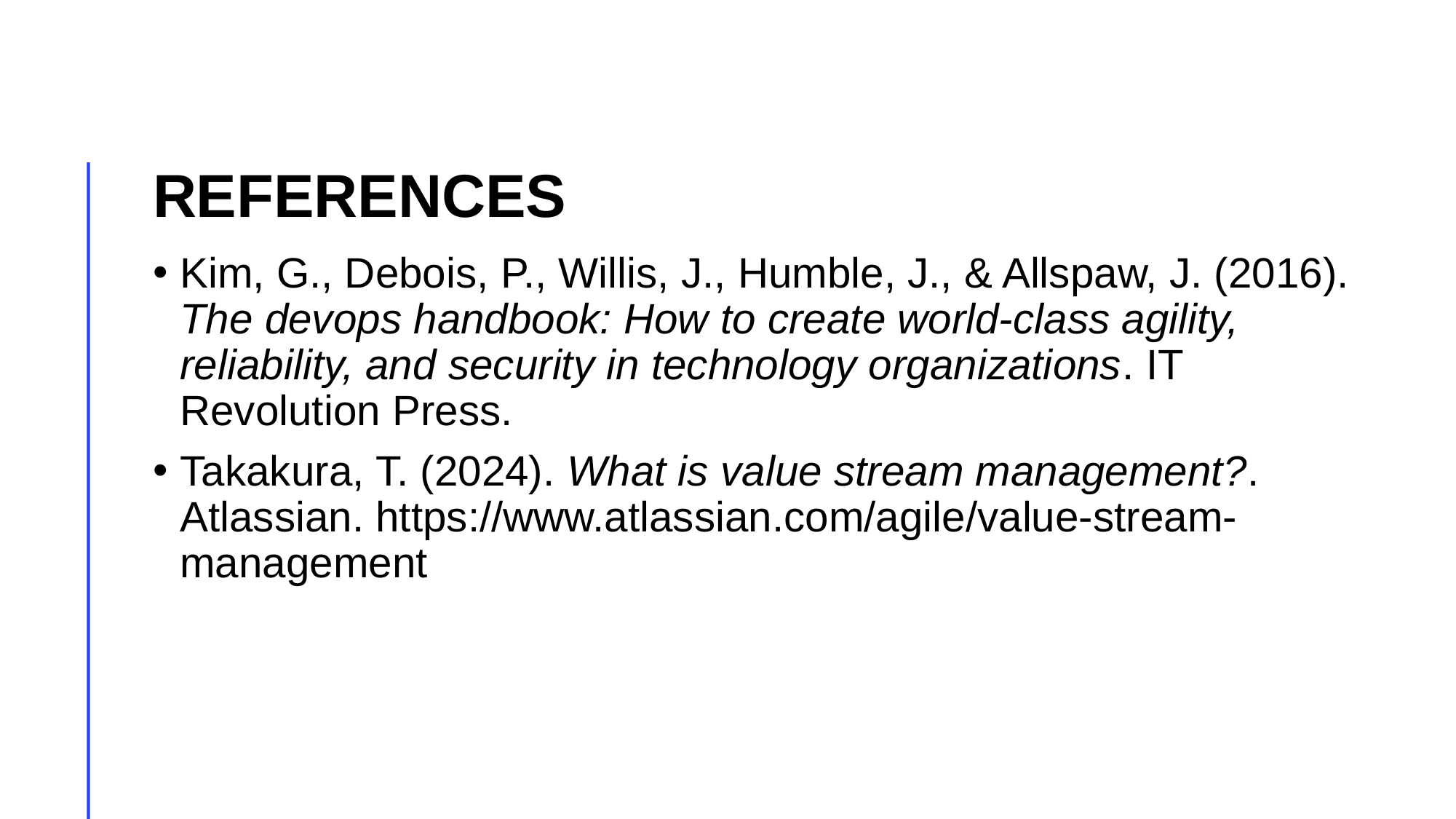

# References
Kim, G., Debois, P., Willis, J., Humble, J., & Allspaw, J. (2016). The devops handbook: How to create world-class agility, reliability, and security in technology organizations. IT Revolution Press.
Takakura, T. (2024). What is value stream management?. Atlassian. https://www.atlassian.com/agile/value-stream-management